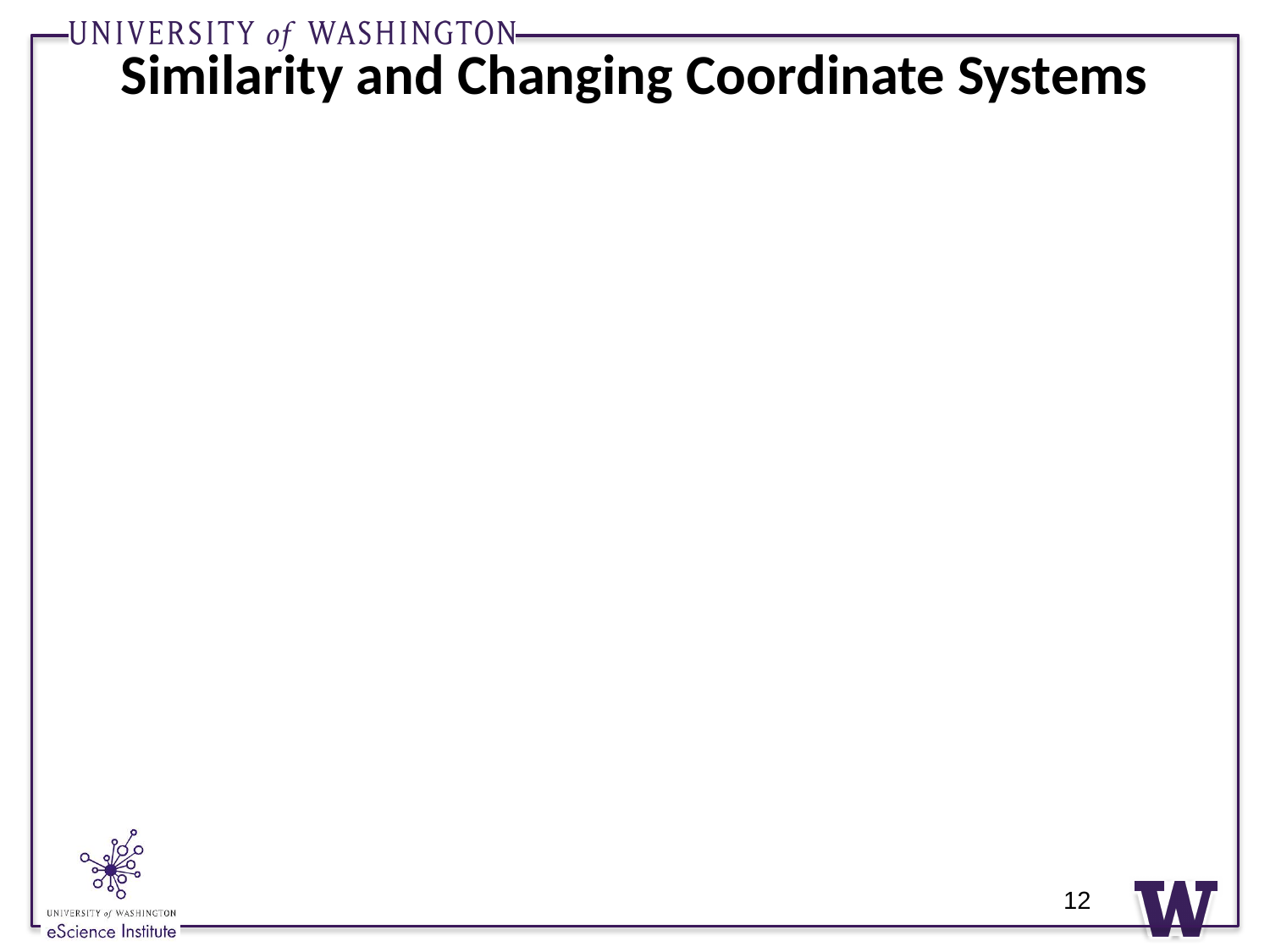

# Similarity and Changing Coordinate Systems
12